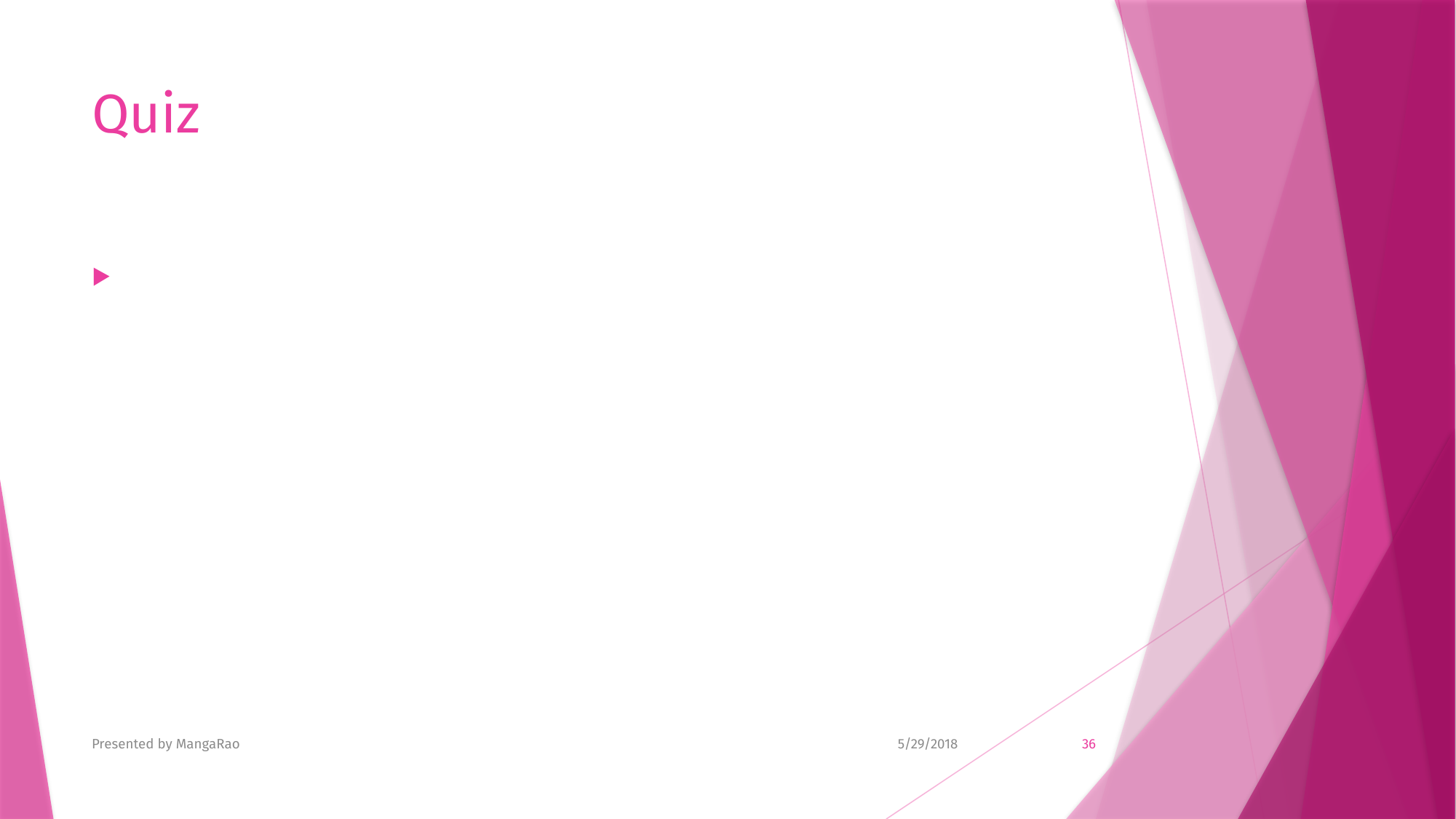

# Quiz

Presented by MangaRao
5/29/2018
36